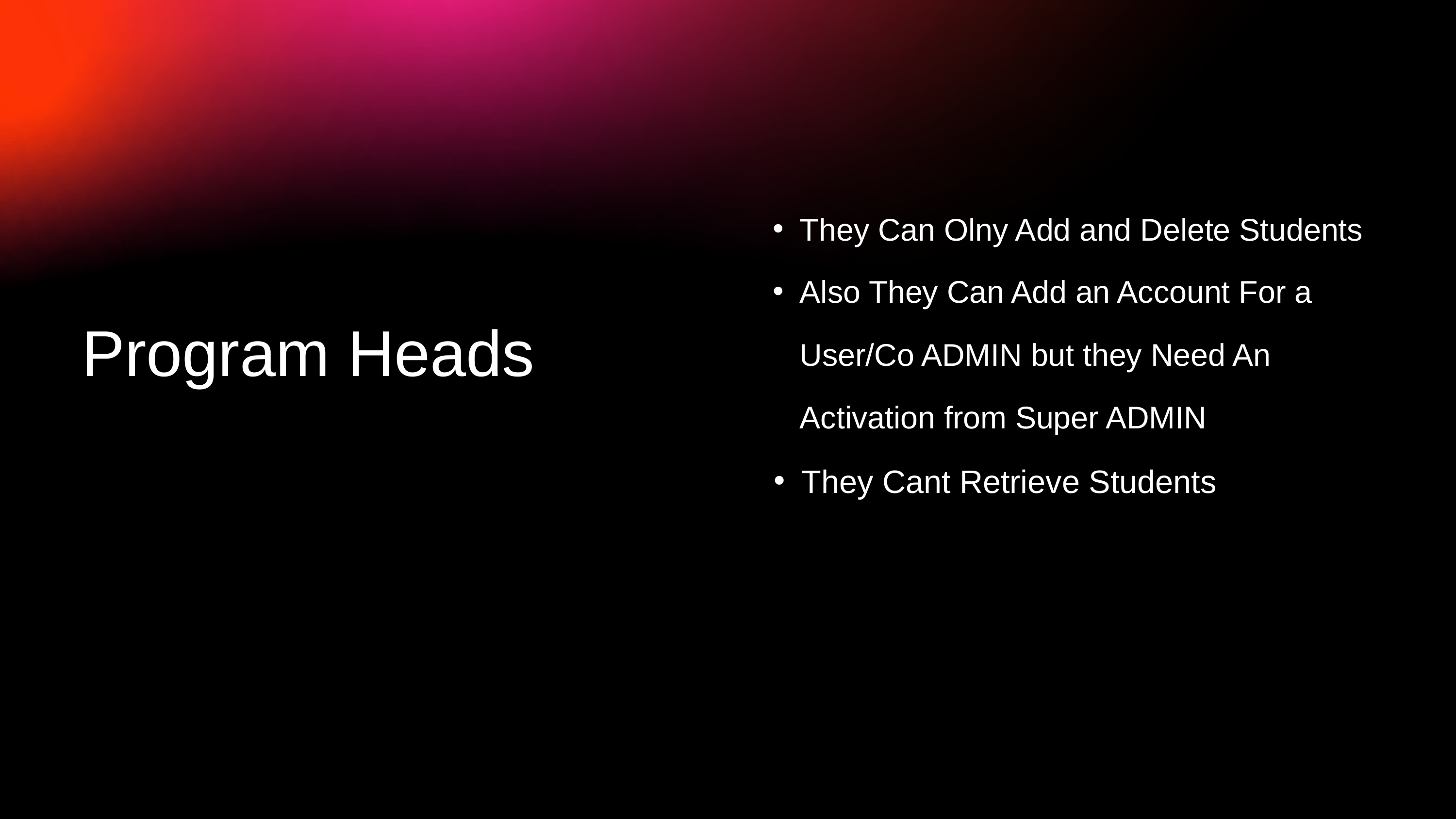

They Can Olny Add and Delete Students
Also They Can Add an Account For a User/Co ADMIN but they Need An Activation from Super ADMIN
They Cant Retrieve Students

Program Heads